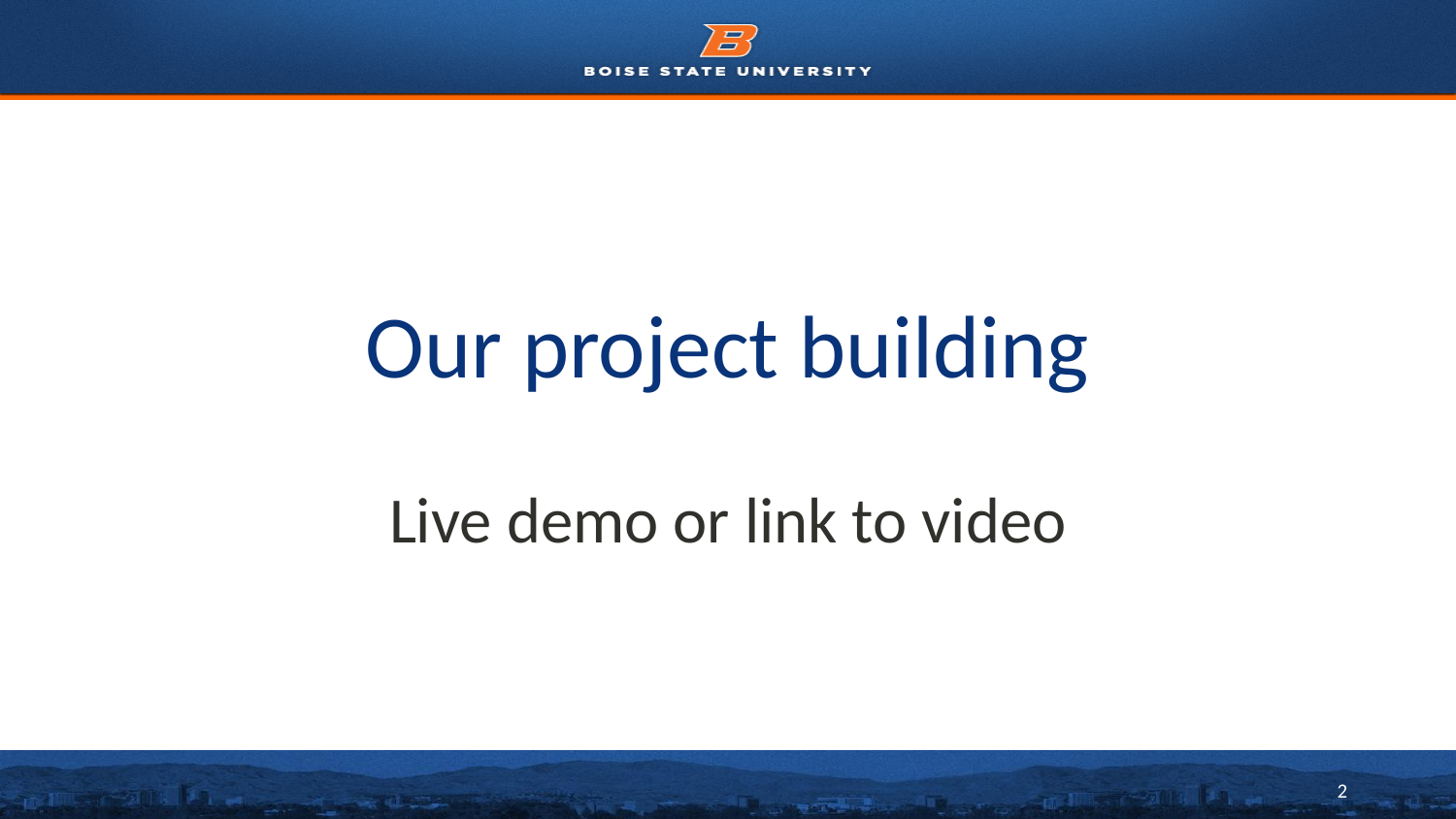

# Our project building
Live demo or link to video